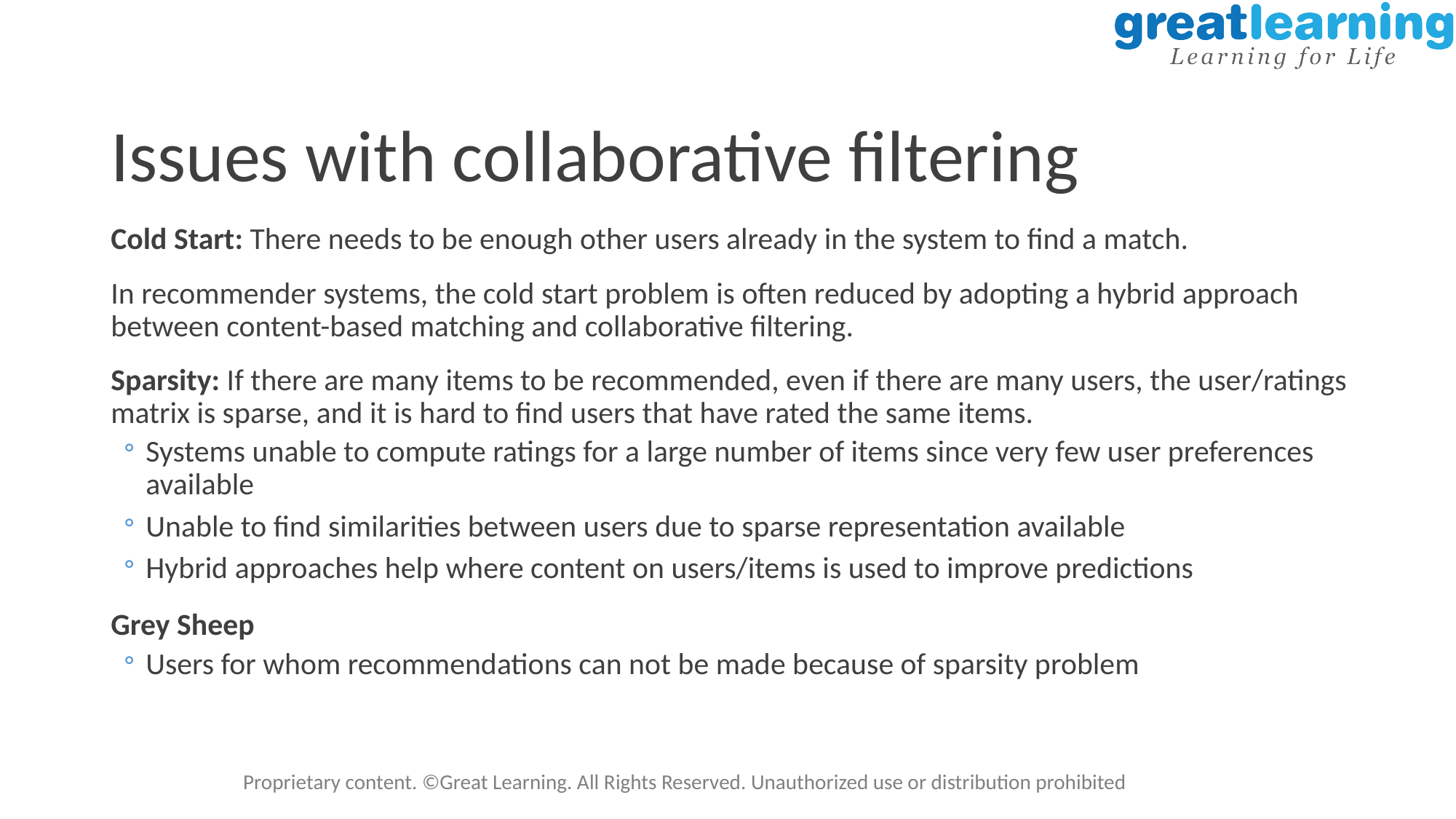

# Issues with collaborative filtering
Cold Start: There needs to be enough other users already in the system to find a match.
In recommender systems, the cold start problem is often reduced by adopting a hybrid approach between content-based matching and collaborative filtering.
Sparsity: If there are many items to be recommended, even if there are many users, the user/ratings matrix is sparse, and it is hard to find users that have rated the same items.
Systems unable to compute ratings for a large number of items since very few user preferences available
Unable to find similarities between users due to sparse representation available
Hybrid approaches help where content on users/items is used to improve predictions
Grey Sheep
Users for whom recommendations can not be made because of sparsity problem
Proprietary content. ©Great Learning. All Rights Reserved. Unauthorized use or distribution prohibited